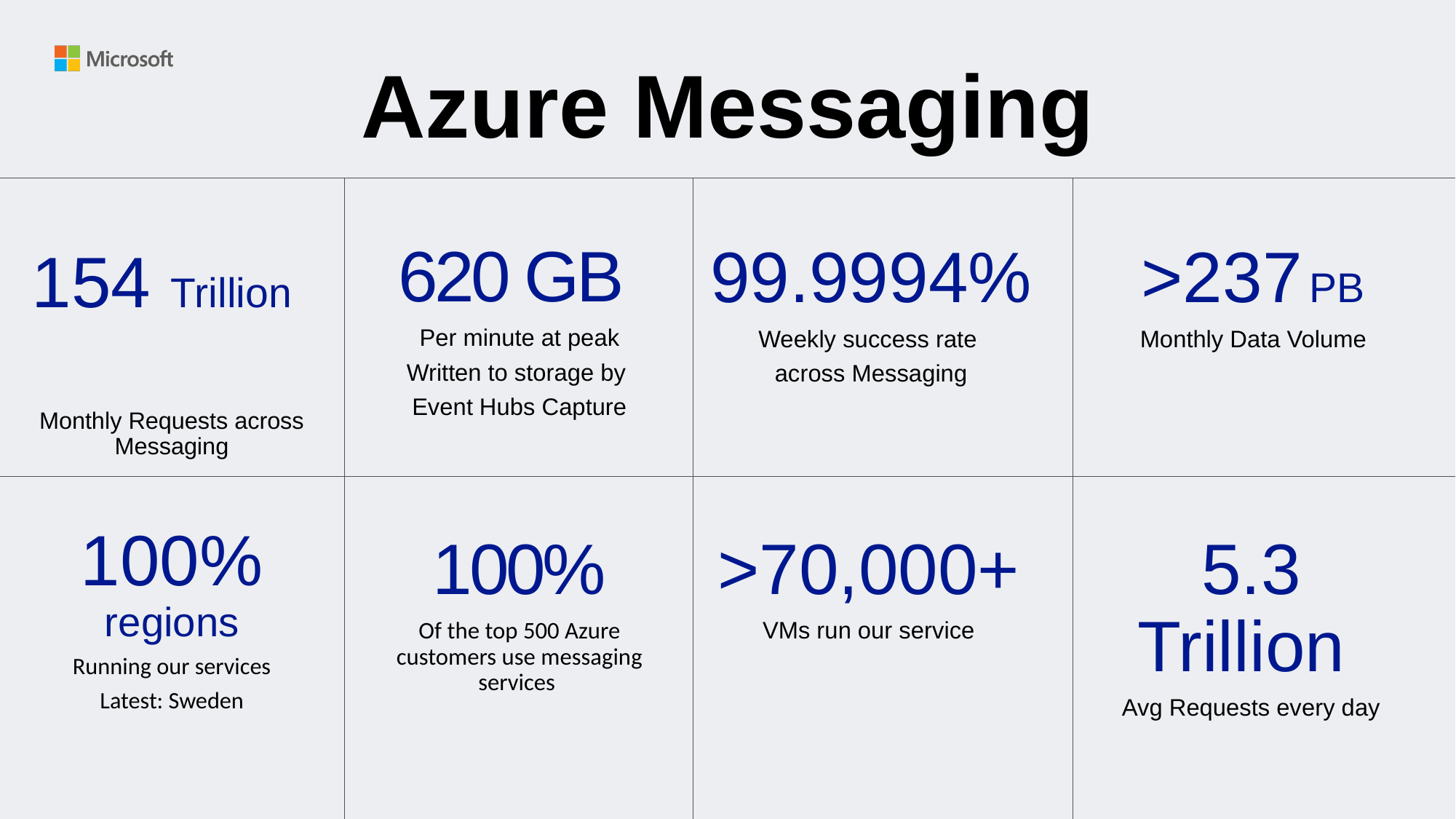

Azure Messaging
620 GB
Per minute at peak
Written to storage by
Event Hubs Capture
99.9994%
Weekly success rate
across Messaging
>237 PB
Monthly Data Volume
154 Trillion
Monthly Requests across Messaging
100% regions
Running our services
Latest: Sweden
>70,000+
VMs run our service
5.3 Trillion
Avg Requests every day
100%
Of the top 500 Azure customers use messaging services